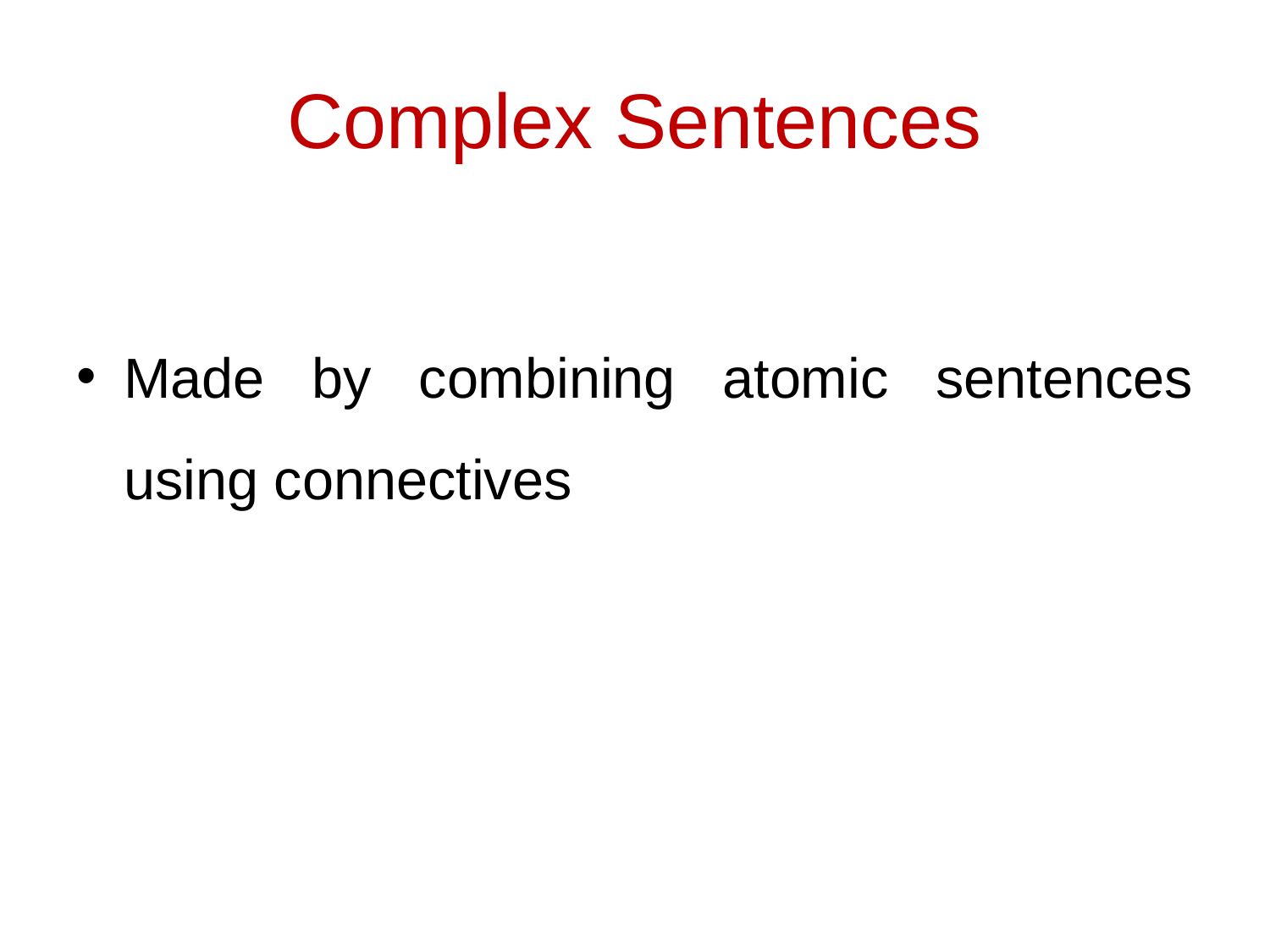

# Complex Sentences

Made by combining atomic sentences using connectives